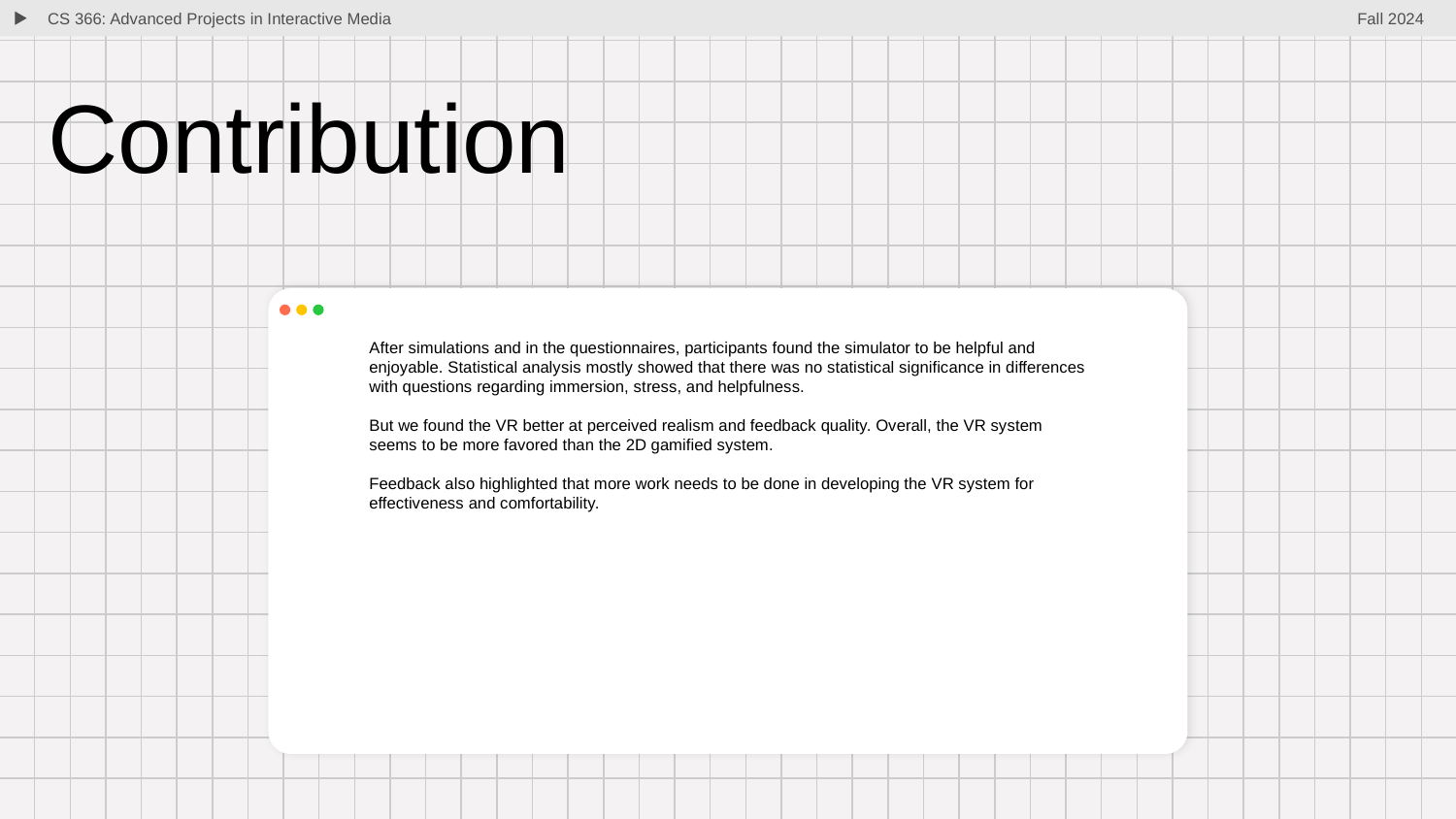

CS 366: Advanced Projects in Interactive Media
Fall 2024
# Contribution

After simulations and in the questionnaires, participants found the simulator to be helpful and enjoyable. Statistical analysis mostly showed that there was no statistical significance in differences with questions regarding immersion, stress, and helpfulness.

But we found the VR better at perceived realism and feedback quality. Overall, the VR system seems to be more favored than the 2D gamified system.

Feedback also highlighted that more work needs to be done in developing the VR system for effectiveness and comfortability.